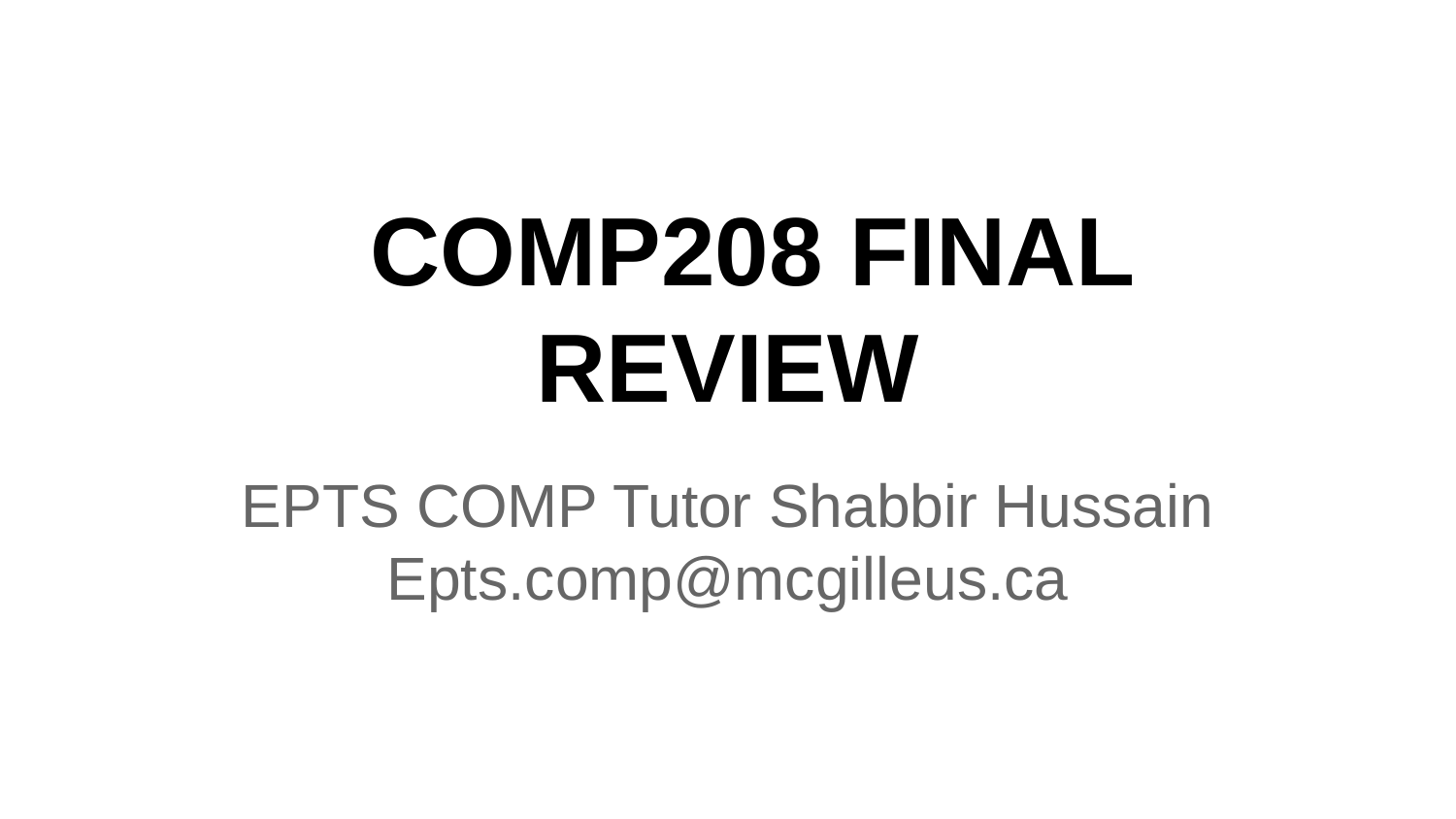

# COMP208 FINAL REVIEW
EPTS COMP Tutor Shabbir Hussain
Epts.comp@mcgilleus.ca